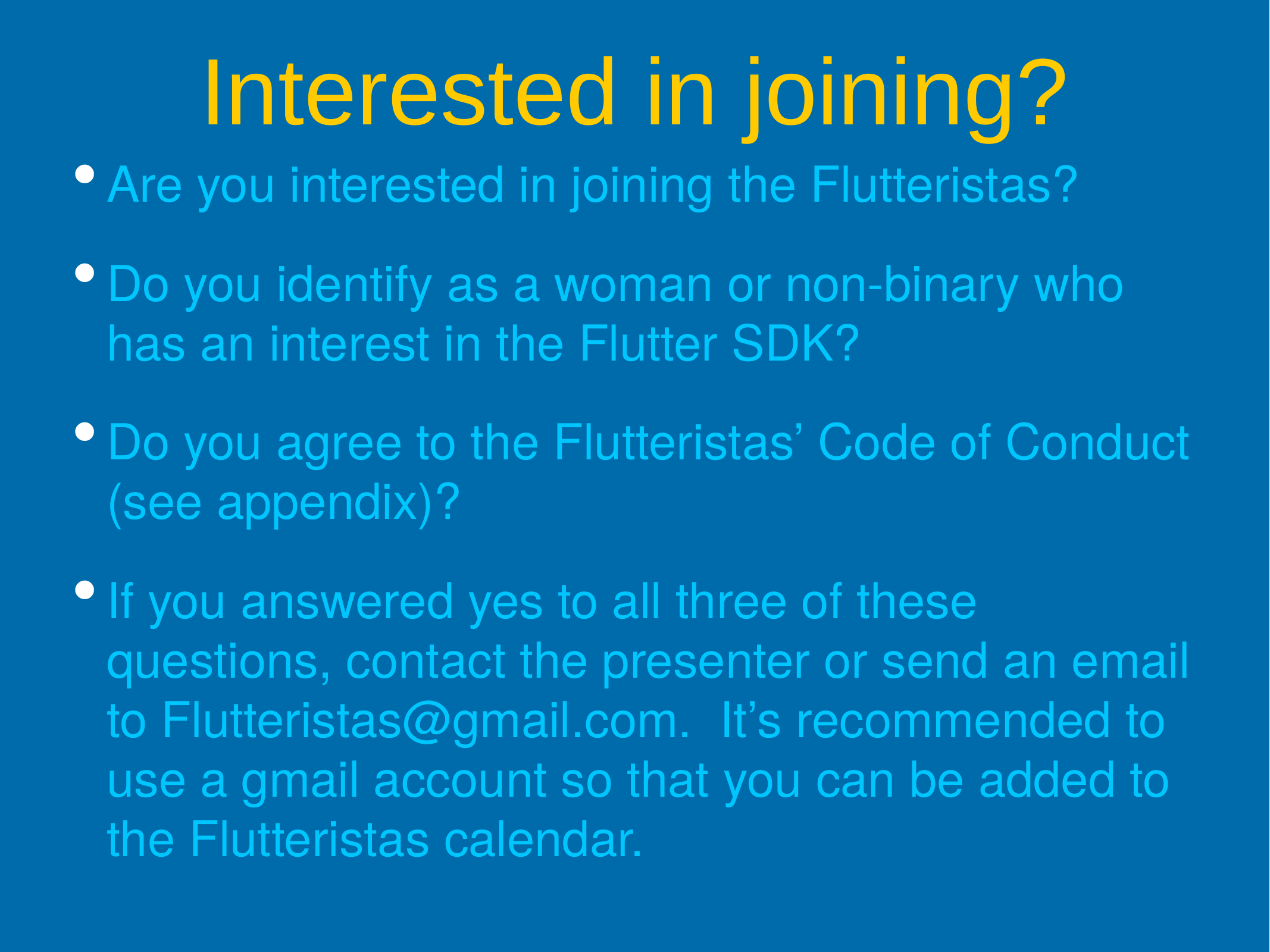

# Interested in joining?
Are you interested in joining the Flutteristas?
Do you identify as a woman or non-binary who has an interest in the Flutter SDK?
Do you agree to the Flutteristas’ Code of Conduct (see appendix)?
If you answered yes to all three of these questions, contact the presenter or send an email to Flutteristas@gmail.com.  It’s recommended to use a gmail account so that you can be added to the Flutteristas calendar.